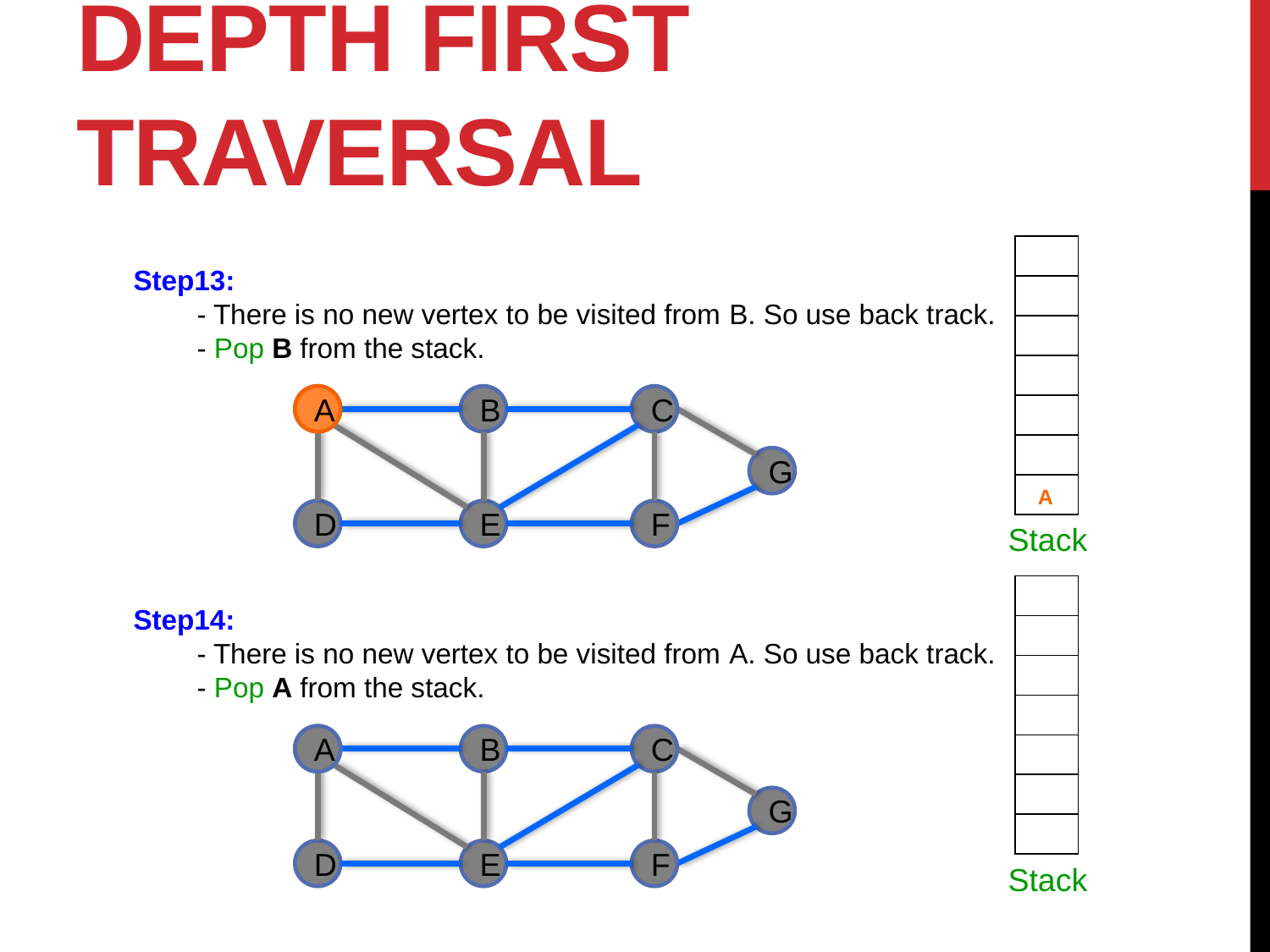

# Depth first traversal
|  |
| --- |
|  |
|  |
|  |
|  |
|  |
|  |
Step13:
- There is no new vertex to be visited from B. So use back track.
- Pop B from the stack.
A
A
B
C
G
A
D
E
F
Stack
|  |
| --- |
|  |
|  |
|  |
|  |
|  |
|  |
Step14:
- There is no new vertex to be visited from A. So use back track.
- Pop A from the stack.
A
A
B
C
G
D
E
F
Stack